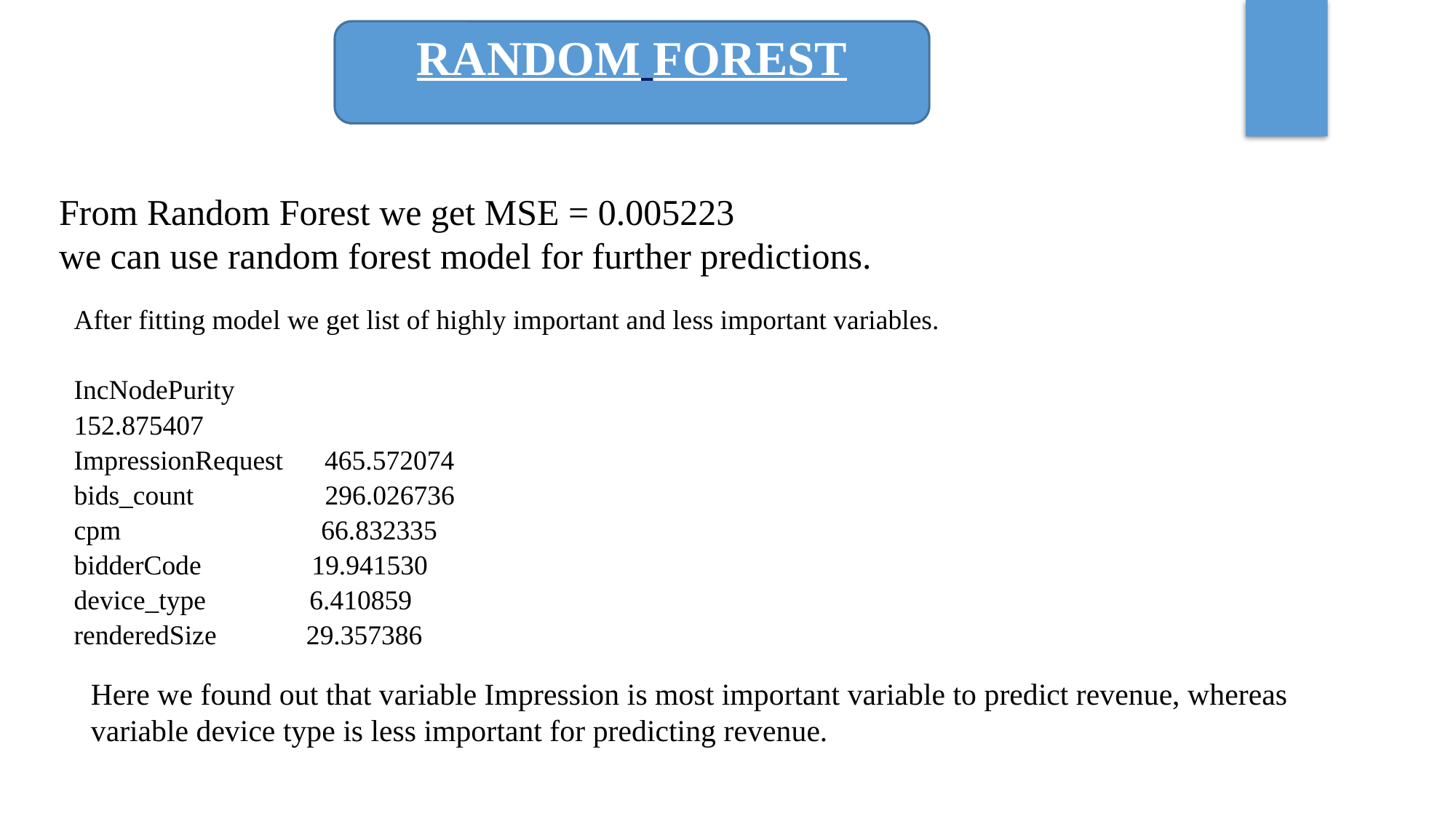

RANDOM FOREST

From Random Forest we get MSE = 0.005223
we can use random forest model for further predictions.

After fitting model we get list of highly important and less important variables.

IncNodePurity
152.875407
ImpressionRequest      465.572074
bids_count                   296.026736
cpm                             66.832335
bidderCode                19.941530
device_type               6.410859
renderedSize             29.357386

Here we found out that variable Impression is most important variable to predict revenue, whereas variable device type is less important for predicting revenue.